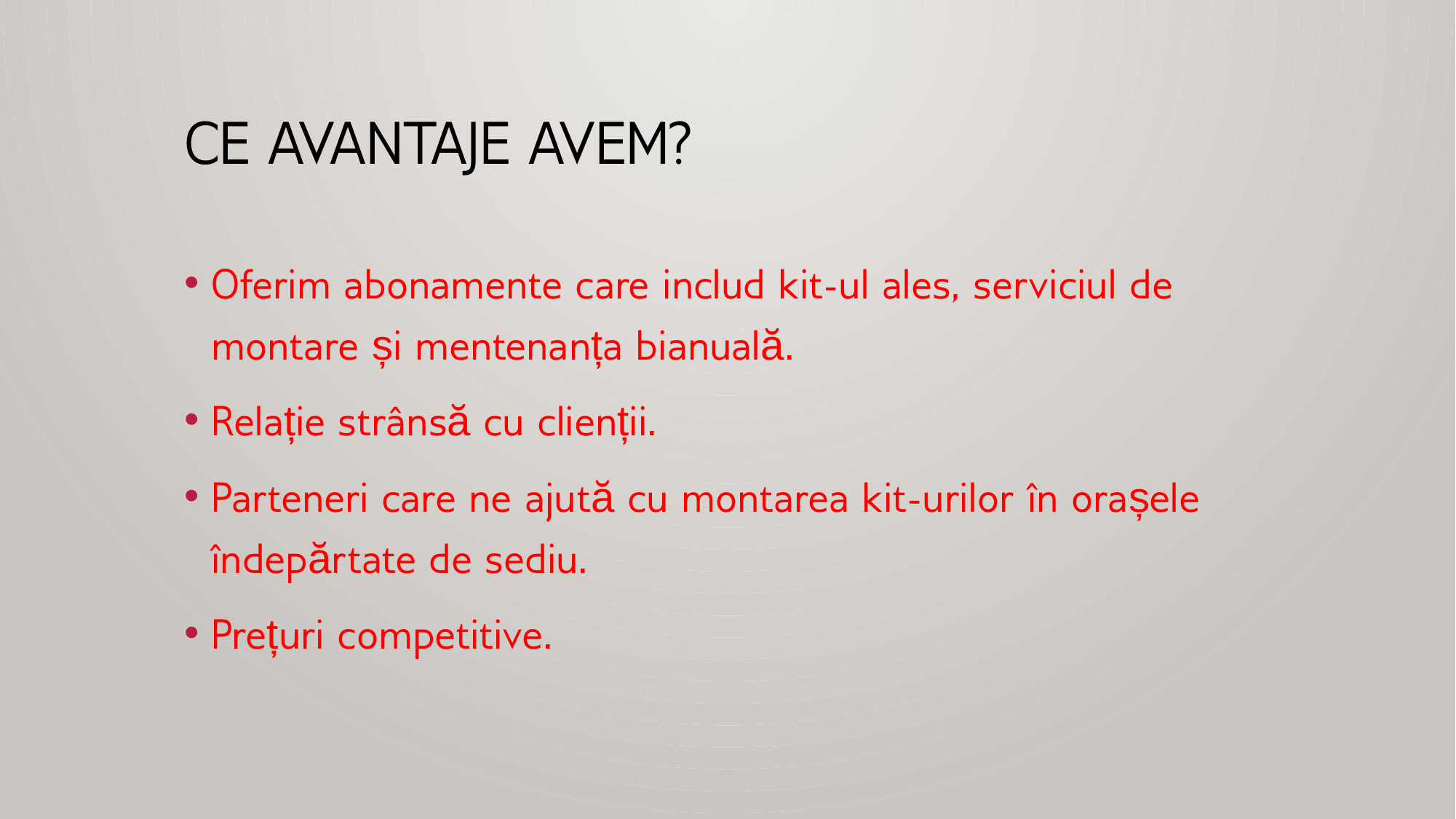

# Ce avantaje avem?
Oferim abonamente care includ kit-ul ales, serviciul de montare și mentenanța bianuală.
Relație strânsă cu clienții.
Parteneri care ne ajută cu montarea kit-urilor în orașele îndepărtate de sediu.
Prețuri competitive.